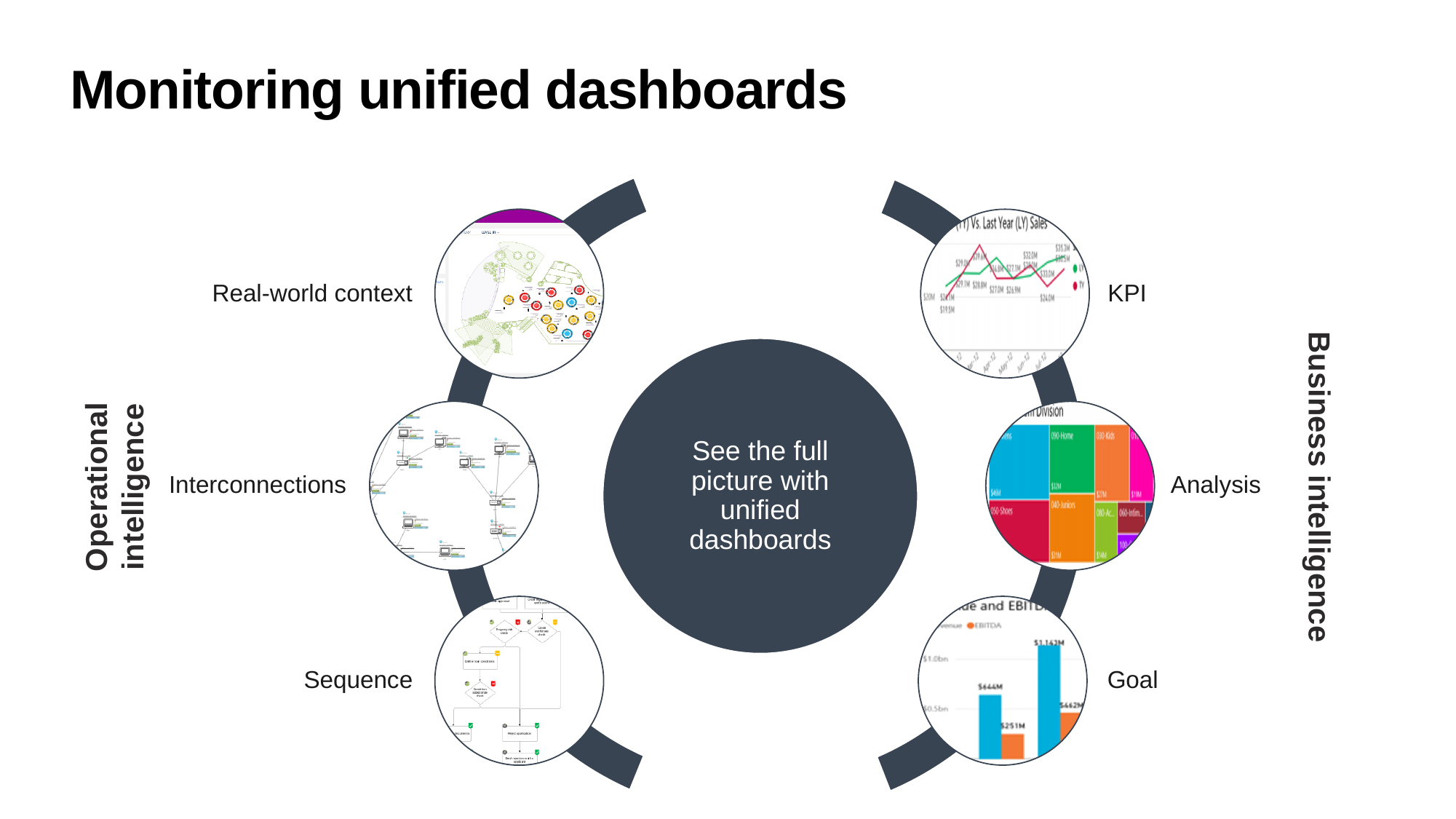

# Monitoring unified dashboards

Real-world context
KPI
Real world Visualization
See the full picture with unified dashboards

Operational intelligence
Business intelligence
Interconnections
Analysis

Sequence
Goal